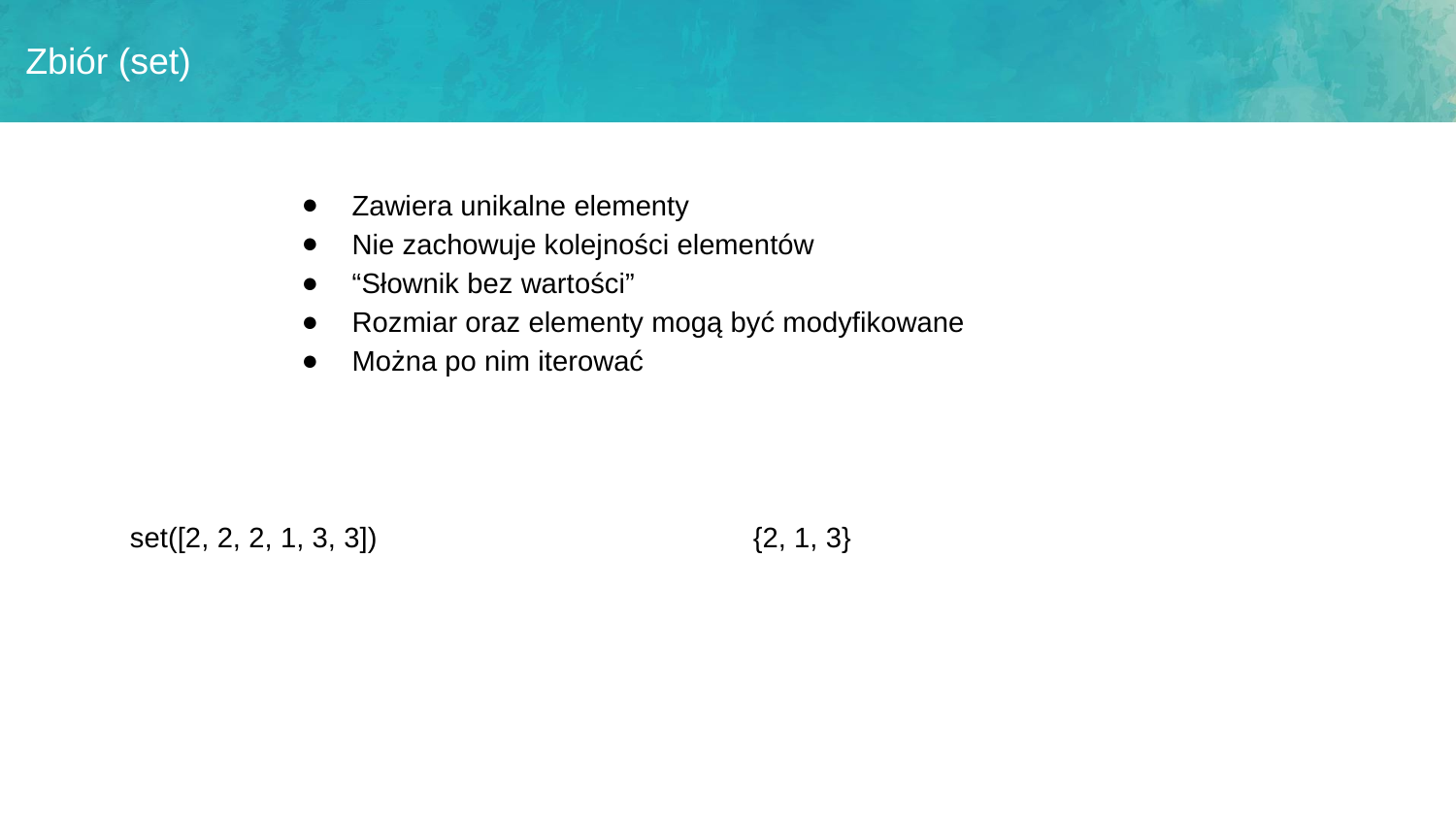

# Zbiór (set)
Zawiera unikalne elementy
Nie zachowuje kolejności elementów
“Słownik bez wartości”
Rozmiar oraz elementy mogą być modyfikowane
Można po nim iterować
{2, 1, 3}
set([2, 2, 2, 1, 3, 3])